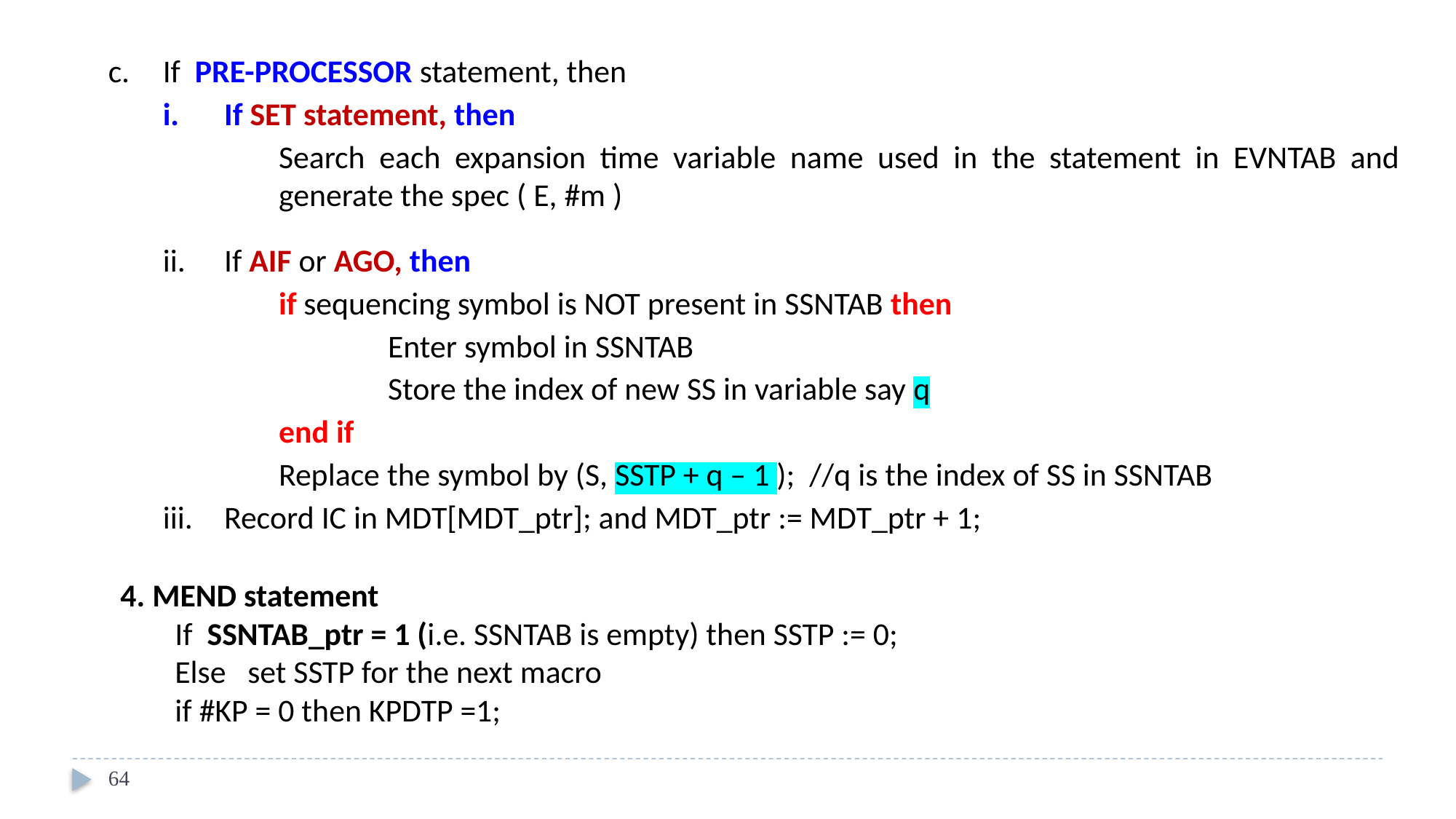

If  PRE-PROCESSOR statement, then
If SET statement, then
	Search each expansion time variable name used in the statement in EVNTAB and generate the spec ( E, #m )

If AIF or AGO, then
	if sequencing symbol is NOT present in SSNTAB then
		Enter symbol in SSNTAB
		Store the index of new SS in variable say q
	end if
	Replace the symbol by (S, SSTP + q – 1 );  //q is the index of SS in SSNTAB
Record IC in MDT[MDT_ptr]; and MDT_ptr := MDT_ptr + 1;
4. MEND statement
	If  SSNTAB_ptr = 1 (i.e. SSNTAB is empty) then SSTP := 0;
	Else   set SSTP for the next macro
	if #KP = 0 then KPDTP =1;
64